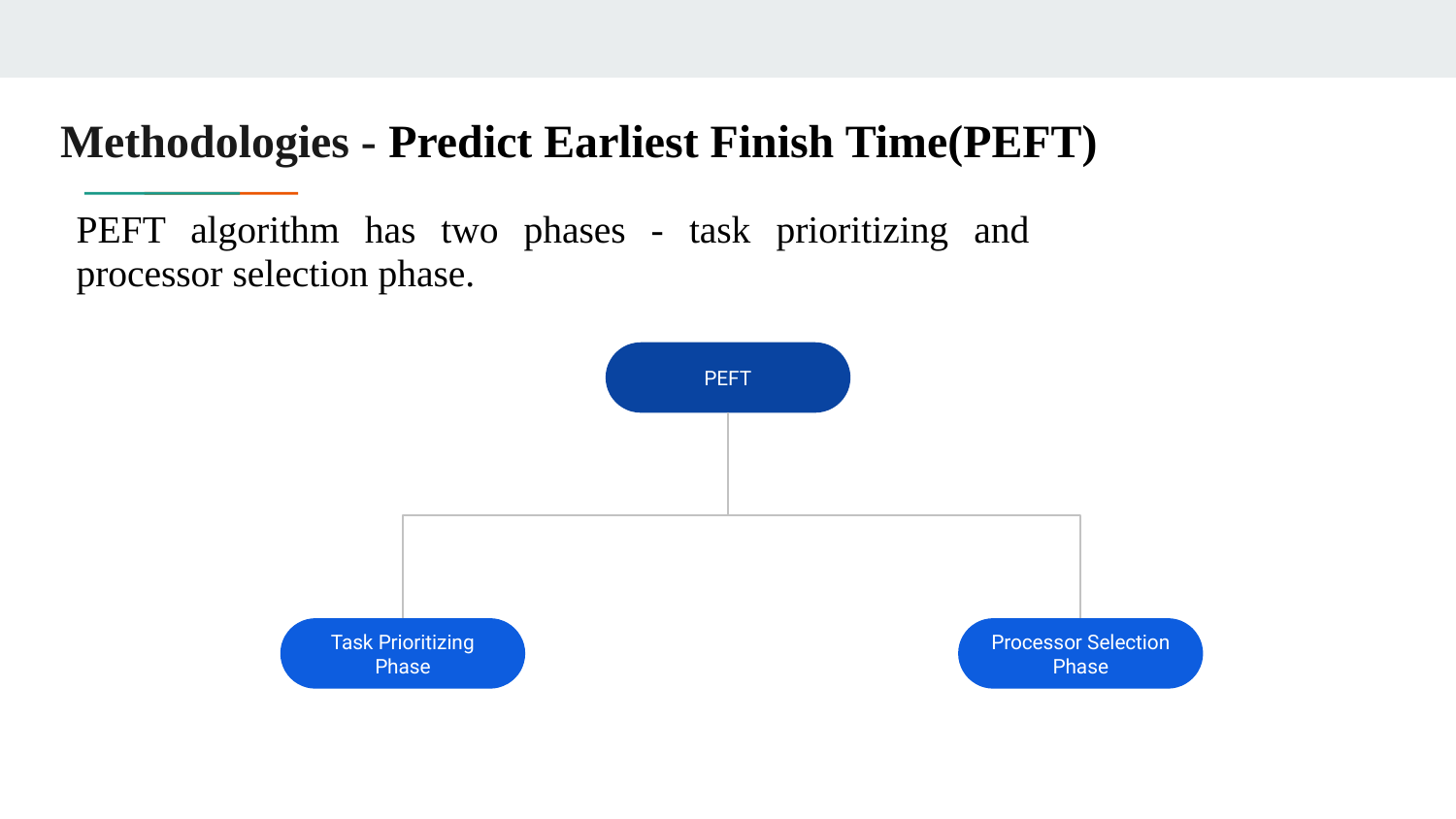

# Methodologies - Predict Earliest Finish Time(PEFT)
PEFT algorithm has two phases - task prioritizing and processor selection phase.

PEFT
Task Prioritizing Phase
Processor Selection Phase